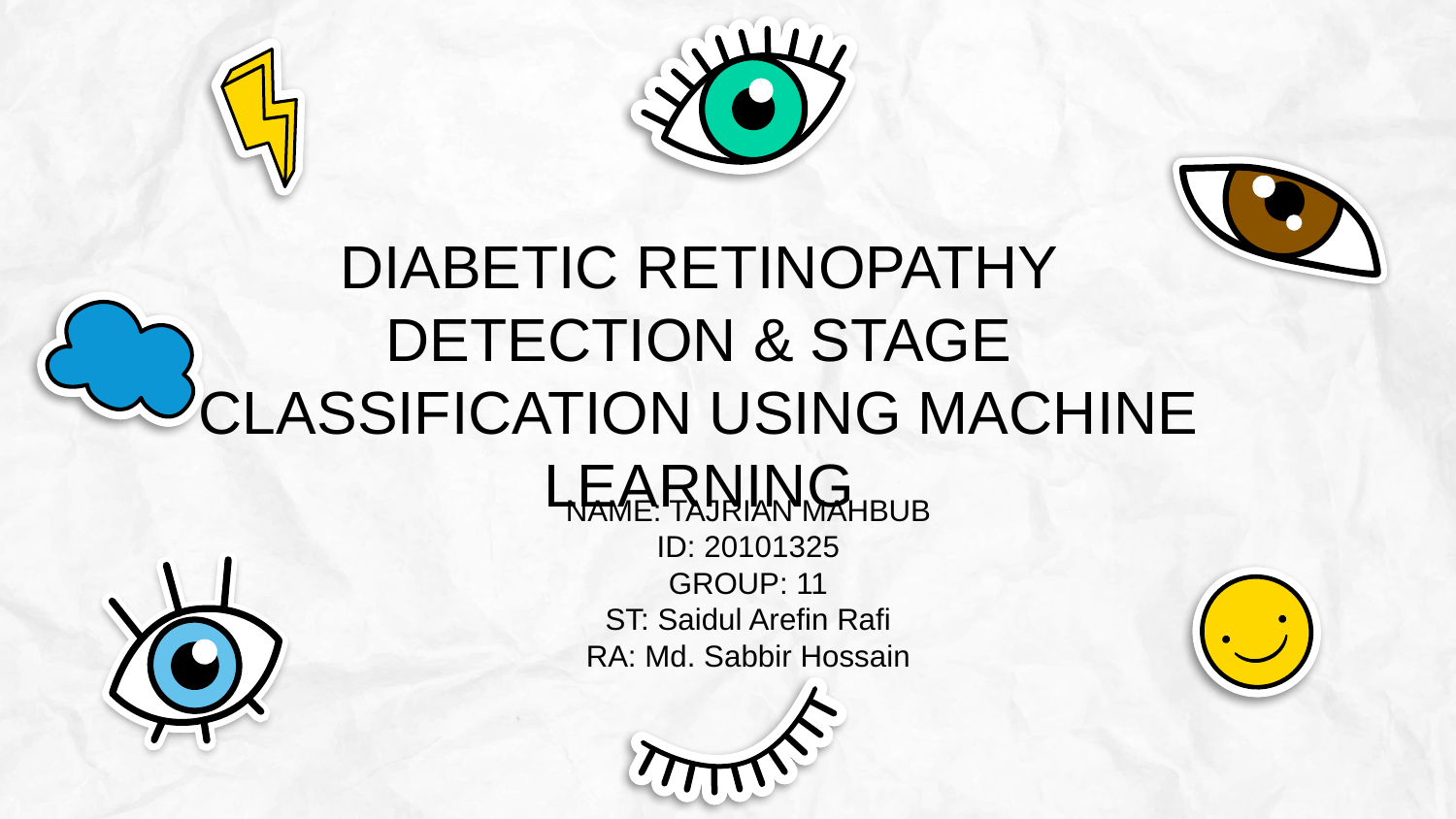

# DIABETIC RETINOPATHY DETECTION & STAGE CLASSIFICATION USING MACHINE LEARNING

NAME: TAJRIAN MAHBUB
ID: 20101325
GROUP: 11
ST: Saidul Arefin Rafi
RA: Md. Sabbir Hossain